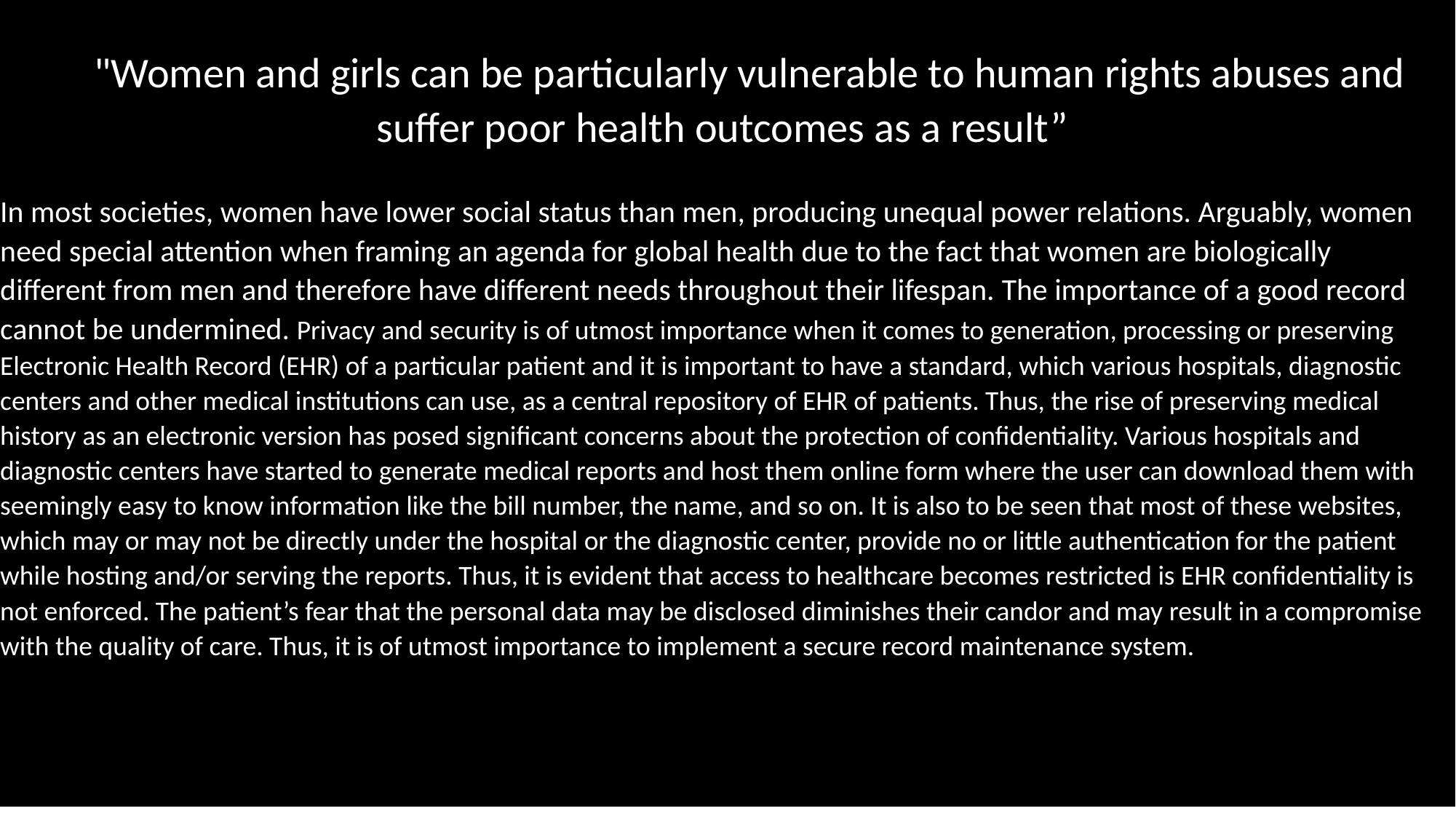

"Women and girls can be particularly vulnerable to human rights abuses and suffer poor health outcomes as a result”

In most societies, women have lower social status than men, producing unequal power relations. Arguably, women need special attention when framing an agenda for global health due to the fact that women are biologically different from men and therefore have different needs throughout their lifespan. The importance of a good record cannot be undermined. Privacy and security is of utmost importance when it comes to generation, processing or preserving Electronic Health Record (EHR) of a particular patient and it is important to have a standard, which various hospitals, diagnostic centers and other medical institutions can use, as a central repository of EHR of patients. Thus, the rise of preserving medical history as an electronic version has posed significant concerns about the protection of confidentiality. Various hospitals and diagnostic centers have started to generate medical reports and host them online form where the user can download them with seemingly easy to know information like the bill number, the name, and so on. It is also to be seen that most of these websites, which may or may not be directly under the hospital or the diagnostic center, provide no or little authentication for the patient while hosting and/or serving the reports. Thus, it is evident that access to healthcare becomes restricted is EHR confidentiality is not enforced. The patient’s fear that the personal data may be disclosed diminishes their candor and may result in a compromise with the quality of care. Thus, it is of utmost importance to implement a secure record maintenance system.

# Problem Statement